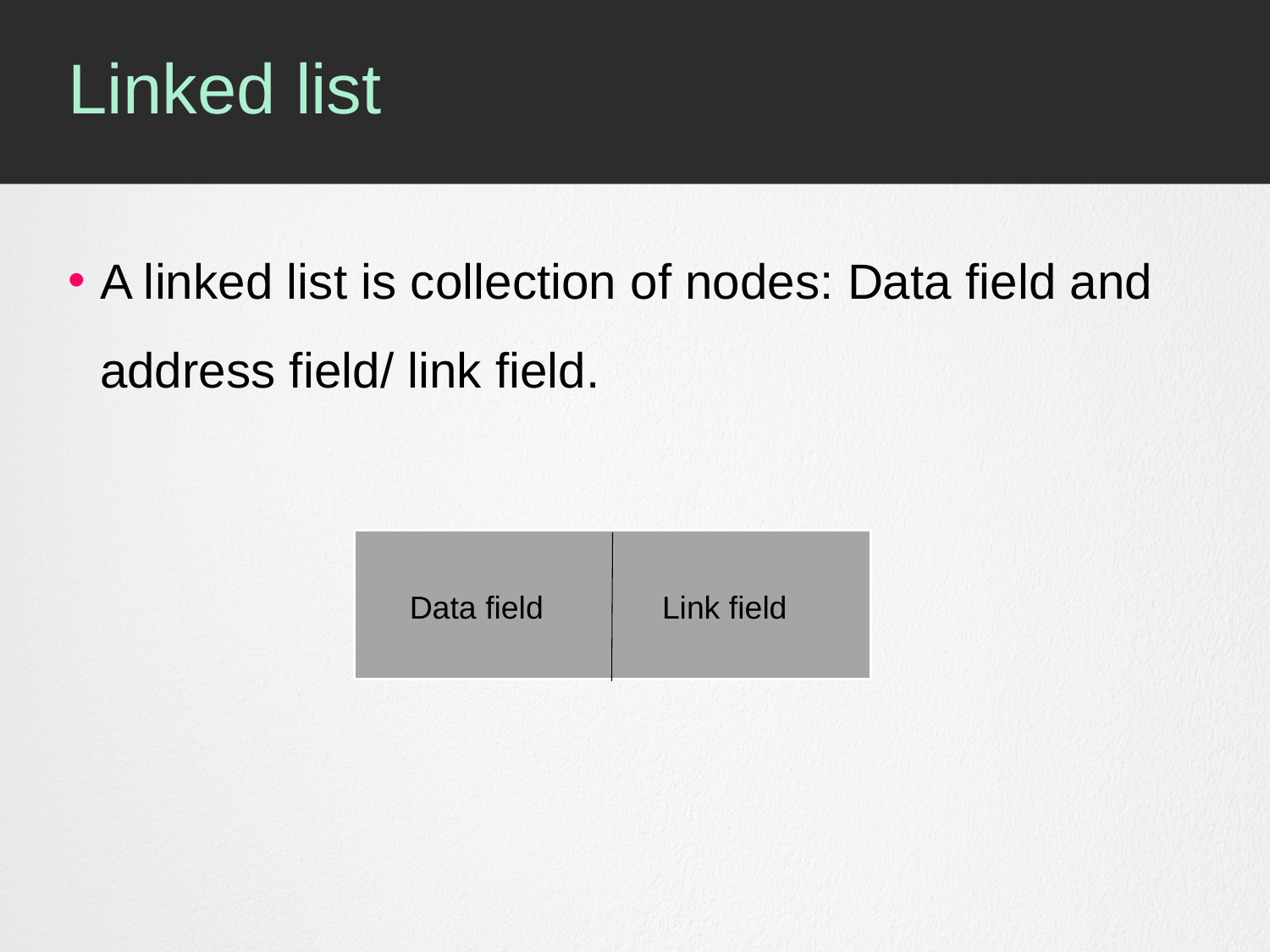

# Linked list
A linked list is collection of nodes: Data field and address field/ link field.

Data field
Link field